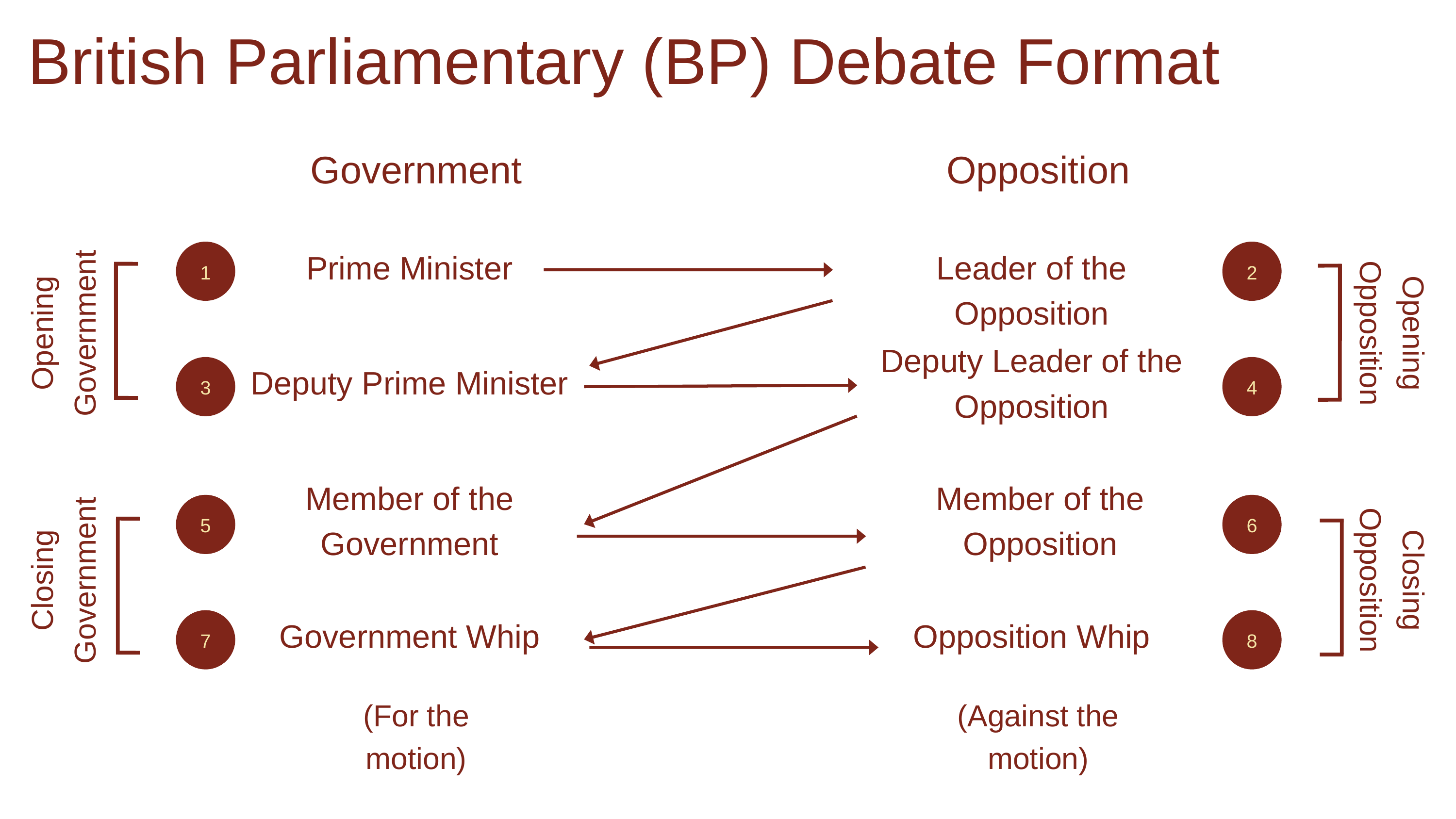

British Parliamentary (BP) Debate Format
Government
Opposition
Prime Minister
Leader of the Opposition

1

2

Opening Government
Opening Opposition

Deputy Leader of the Opposition
Deputy Prime Minister

3

4

Member of the Government
Member of the Opposition

5

6

Closing Government
Closing Opposition

Government Whip
Opposition Whip

7

8

(For the motion)
(Against the motion)